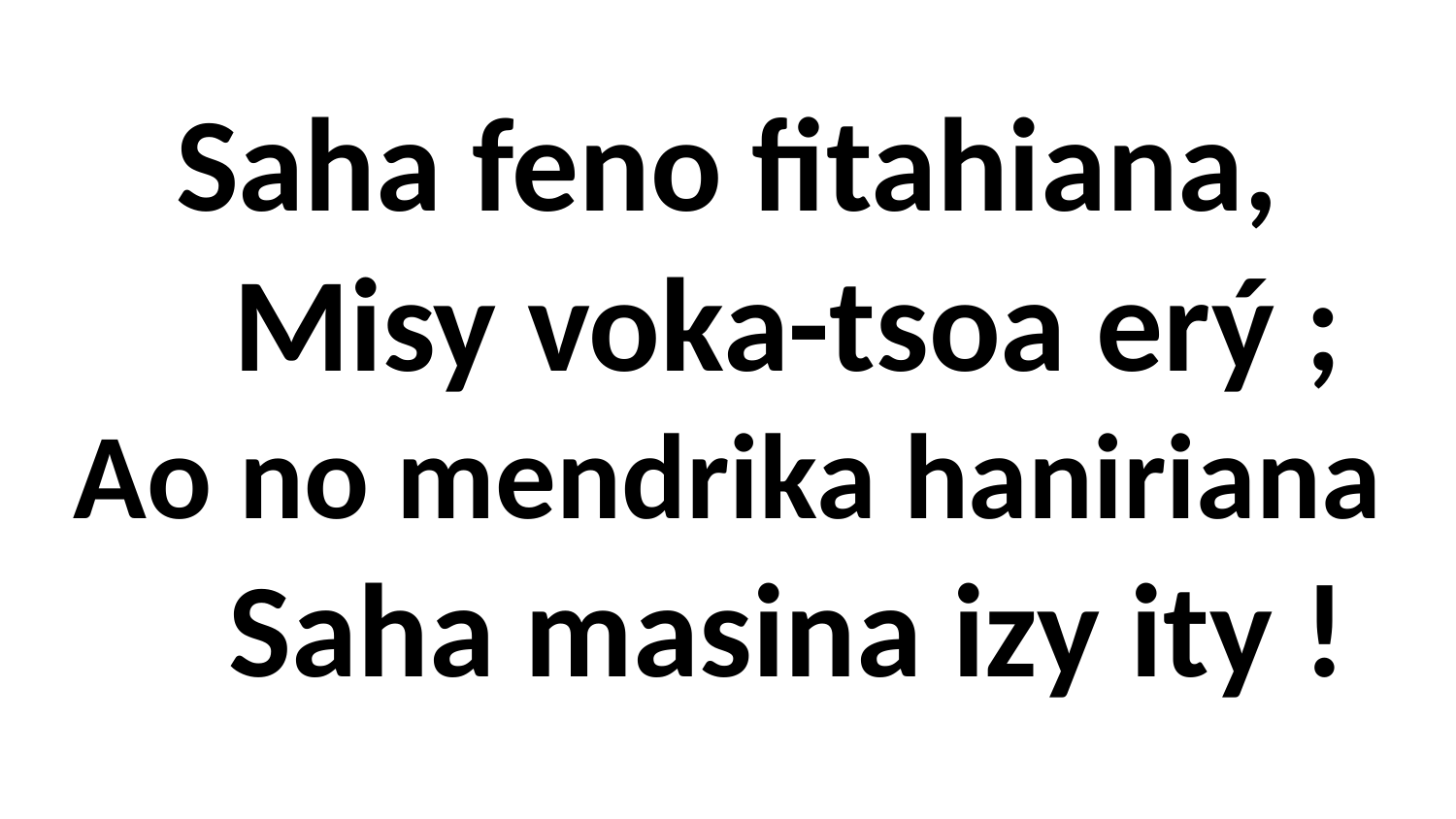

# Saha feno fitahiana, Misy voka-tsoa erý ; Ao no mendrika haniriana Saha masina izy ity !